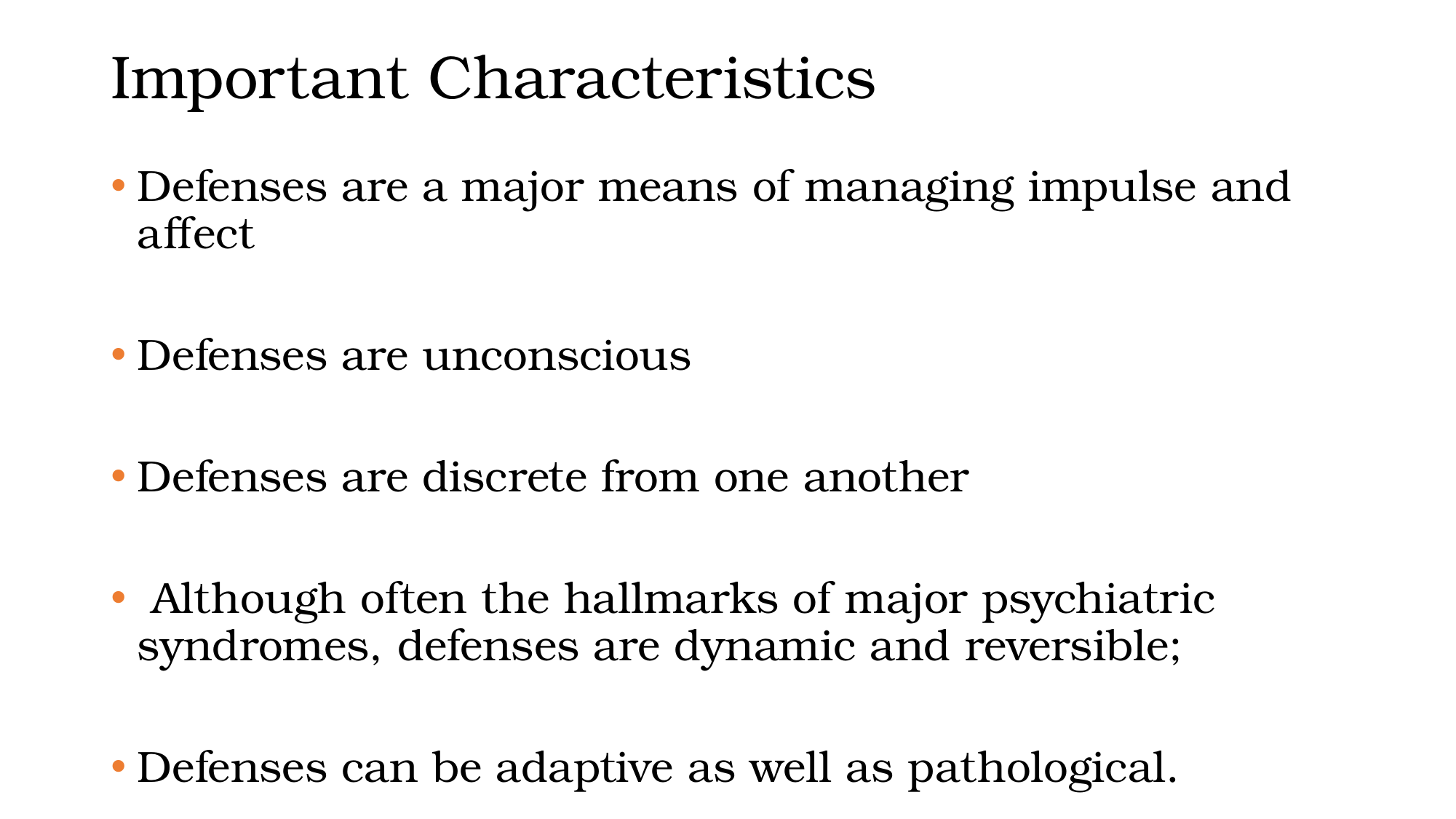

# Important Characteristics
Defenses are a major means of managing impulse and affect

Defenses are unconscious

Defenses are discrete from one another

 Although often the hallmarks of major psychiatric syndromes, defenses are dynamic and reversible;

Defenses can be adaptive as well as pathological.